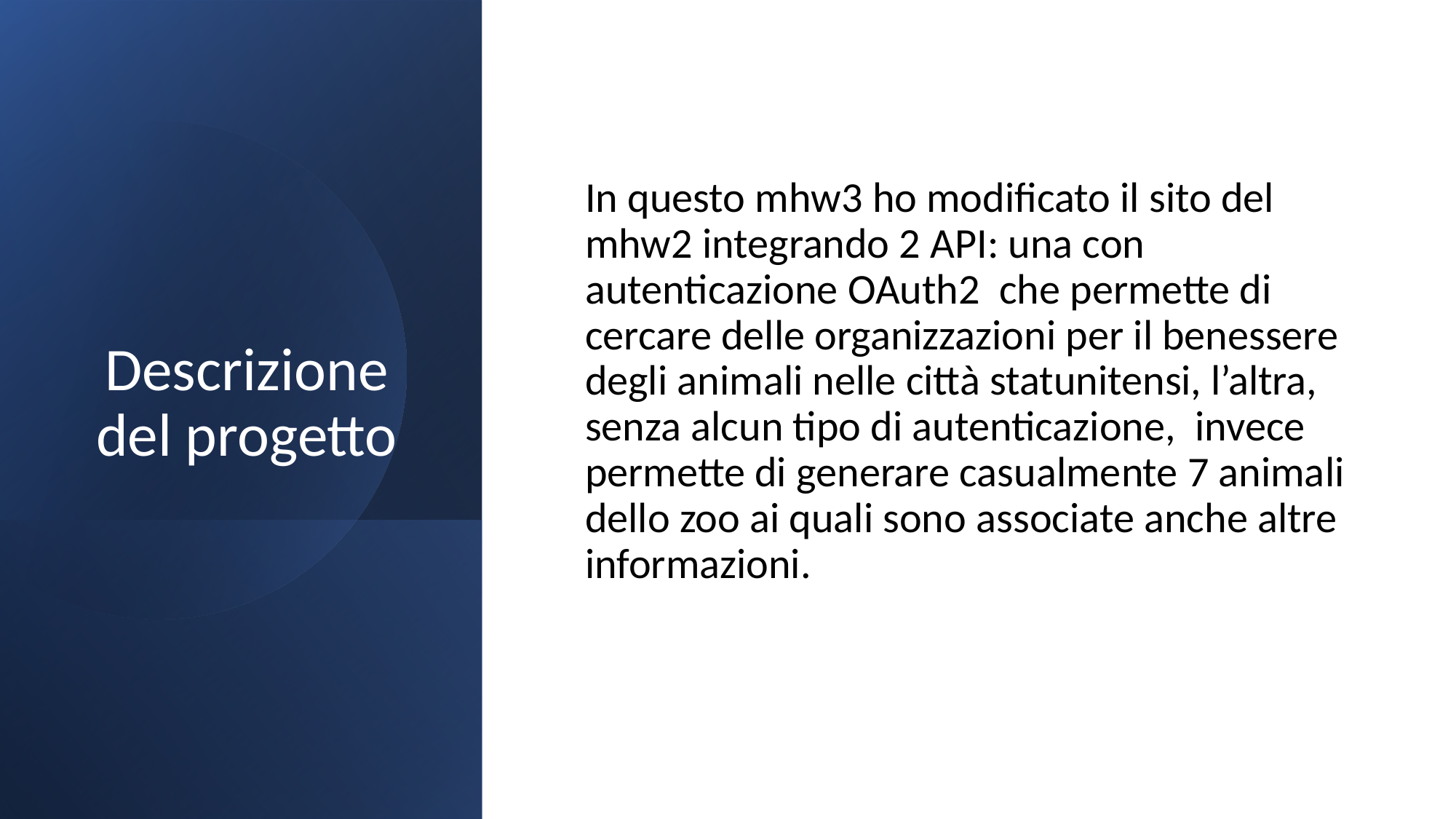

# Descrizione del progetto
In questo mhw3 ho modificato il sito del mhw2 integrando 2 API: una con autenticazione OAuth2  che permette di cercare delle organizzazioni per il benessere degli animali nelle città statunitensi, l’altra, senza alcun tipo di autenticazione,  invece permette di generare casualmente 7 animali dello zoo ai quali sono associate anche altre informazioni.